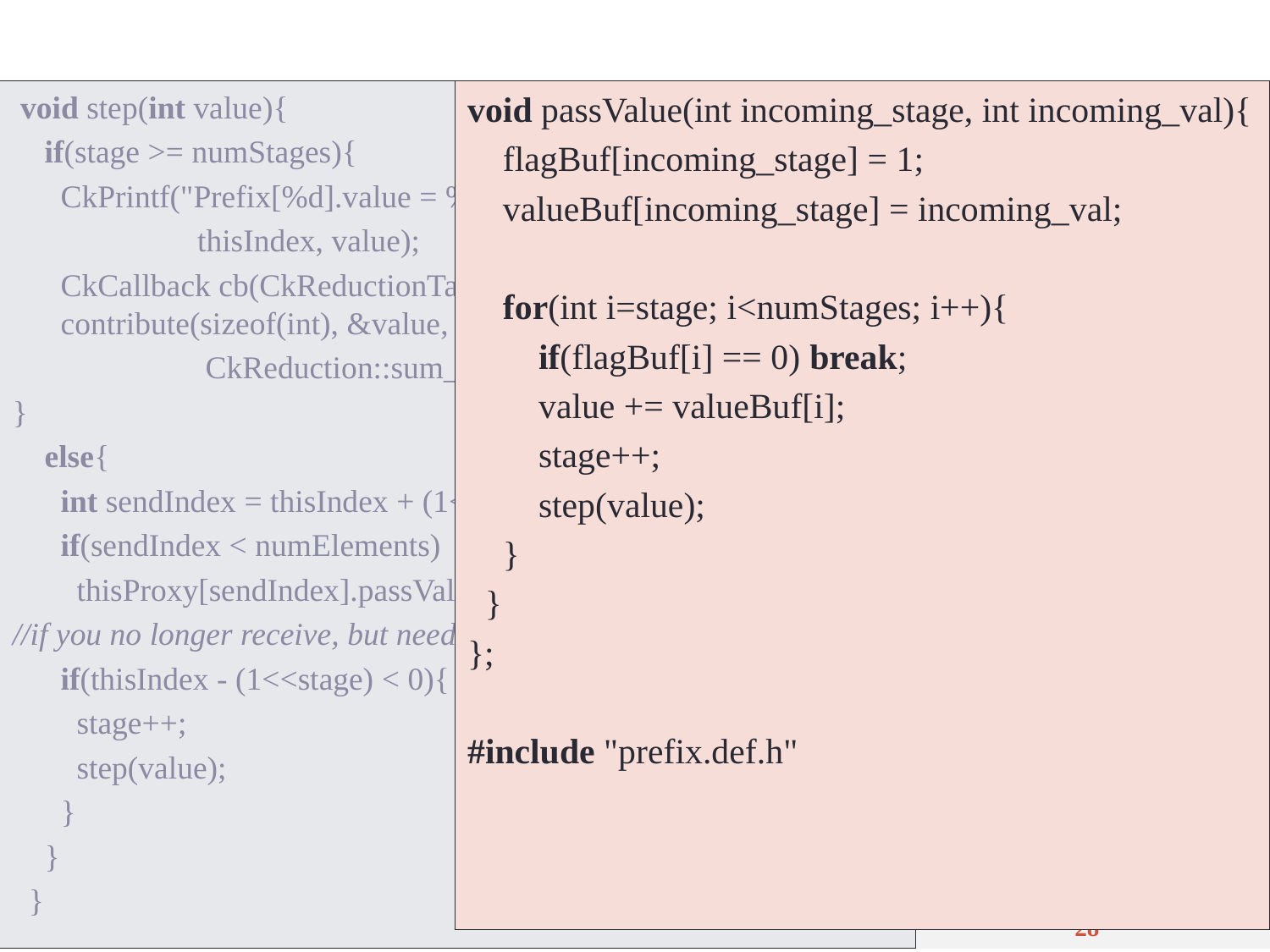

void step(int value){
    if(stage >= numStages){
      CkPrintf("Prefix[%d].value = %d\n",
                       thisIndex, value);
      CkCallback cb(CkReductionTarget(Main, done), mainProxy);
      contribute(sizeof(int), &value,
                        CkReduction::sum_int, cb);
}
    else{
      int sendIndex = thisIndex + (1<<stage);
      if(sendIndex < numElements)
        thisProxy[sendIndex].passValue(stage, value);
//if you no longer receive, but need to continue sending
      if(thisIndex - (1<<stage) < 0){
        stage++;
        step(value);
      }
    }
  }

void passValue(int incoming_stage, int incoming_val){
    flagBuf[incoming_stage] = 1;
    valueBuf[incoming_stage] = incoming_val;

    for(int i=stage; i<numStages; i++){
        if(flagBuf[i] == 0) break;
        value += valueBuf[i];
        stage++;
        step(value);
    }
  }
};

#include "prefix.def.h"
Laxmikant Kalé and PPL (UIUC) – Parallel Migratable Objects
28